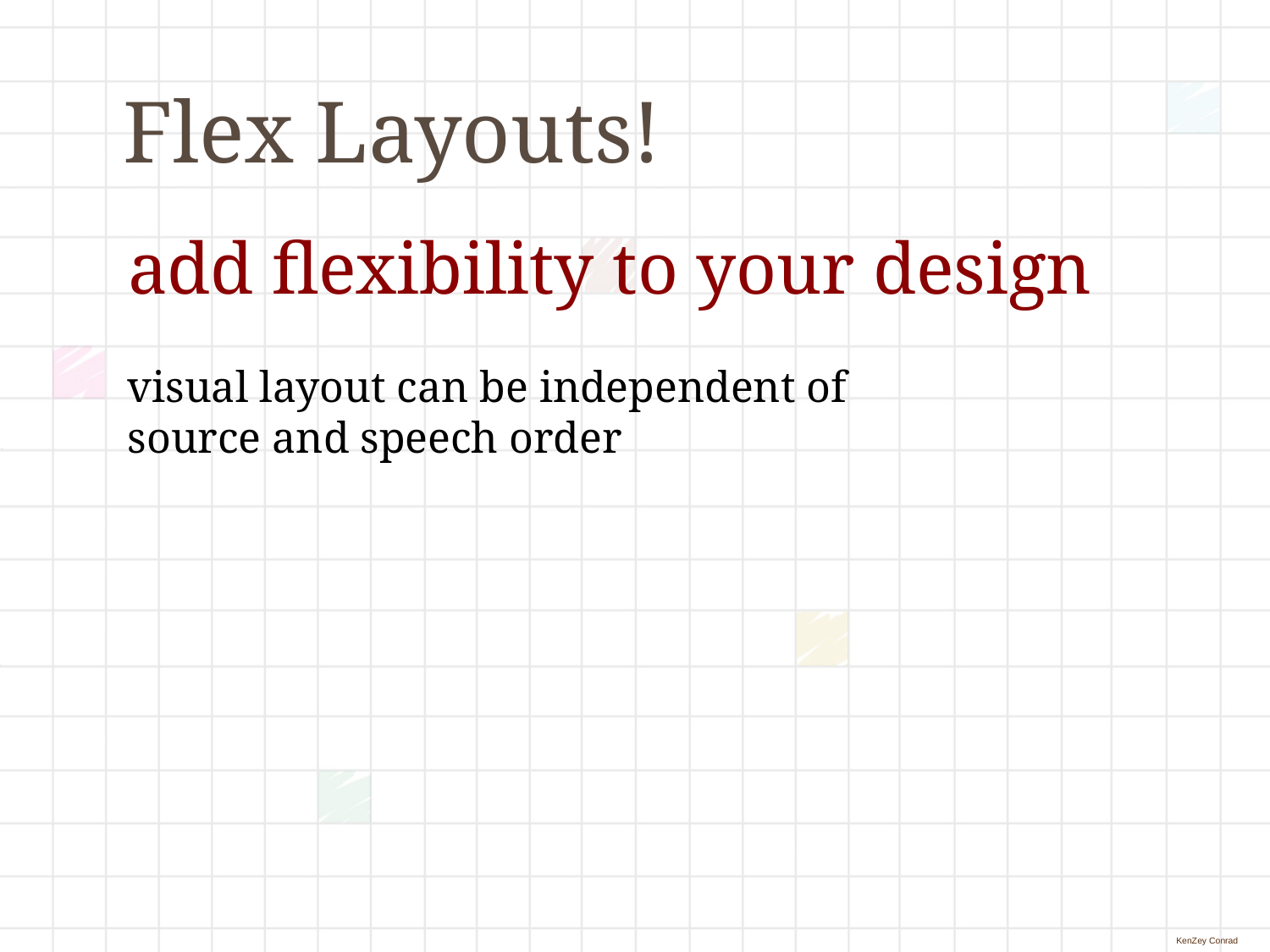

# Flex Layouts!

add flexibility to your design

visual layout can be independent of
source and speech order